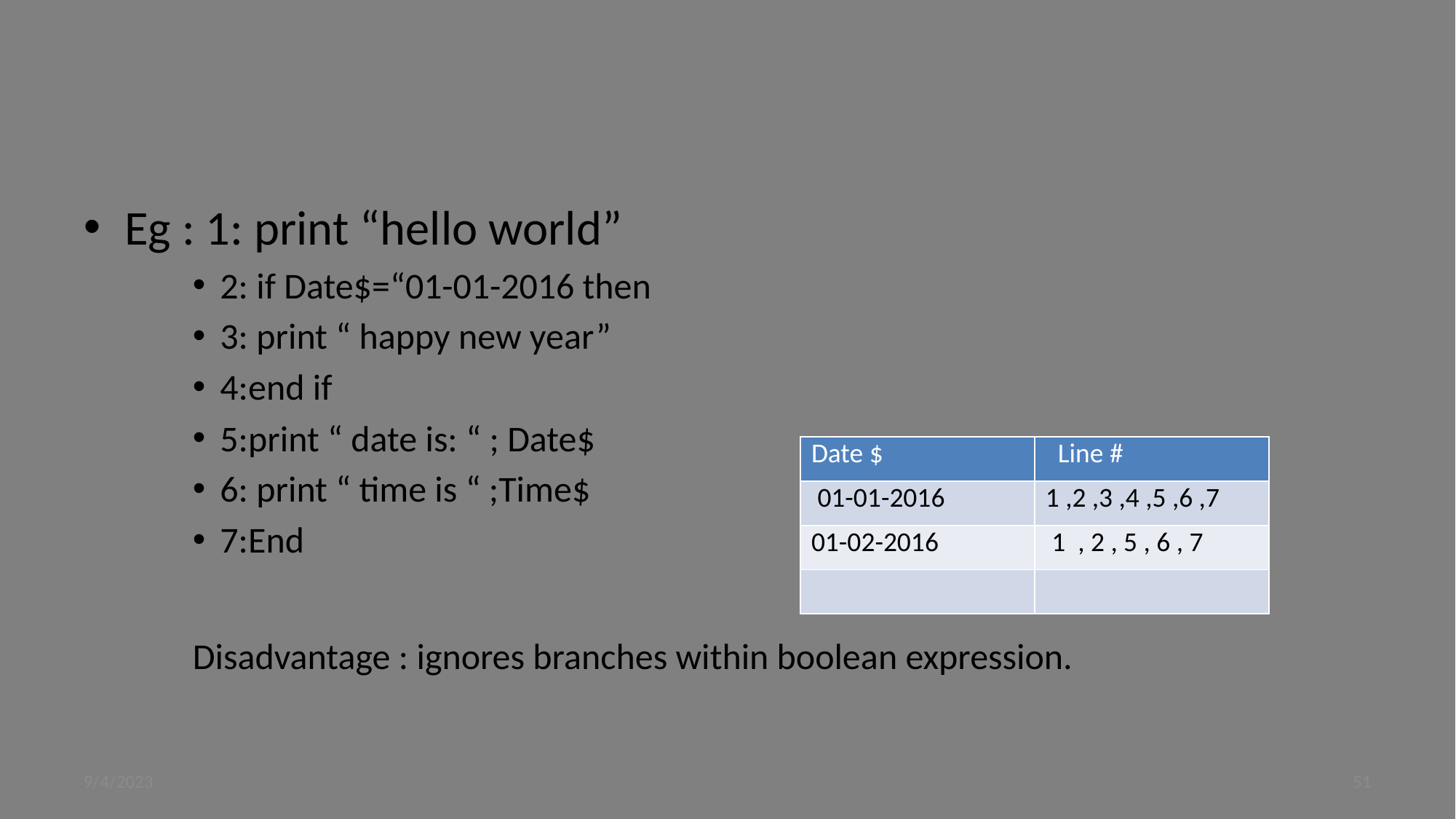

#
Eg : 1: print “hello world”
2: if Date$=“01-01-2016 then
3: print “ happy new year”
4:end if
5:print “ date is: “ ; Date$
6: print “ time is “ ;Time$
7:End

Disadvantage : ignores branches within boolean expression.

| Date $ | Line # |
| --- | --- |
| 01-01-2016 | 1 ,2 ,3 ,4 ,5 ,6 ,7 |
| 01-02-2016 | 1 , 2 , 5 , 6 , 7 |
|  |  |
9/4/2023

51